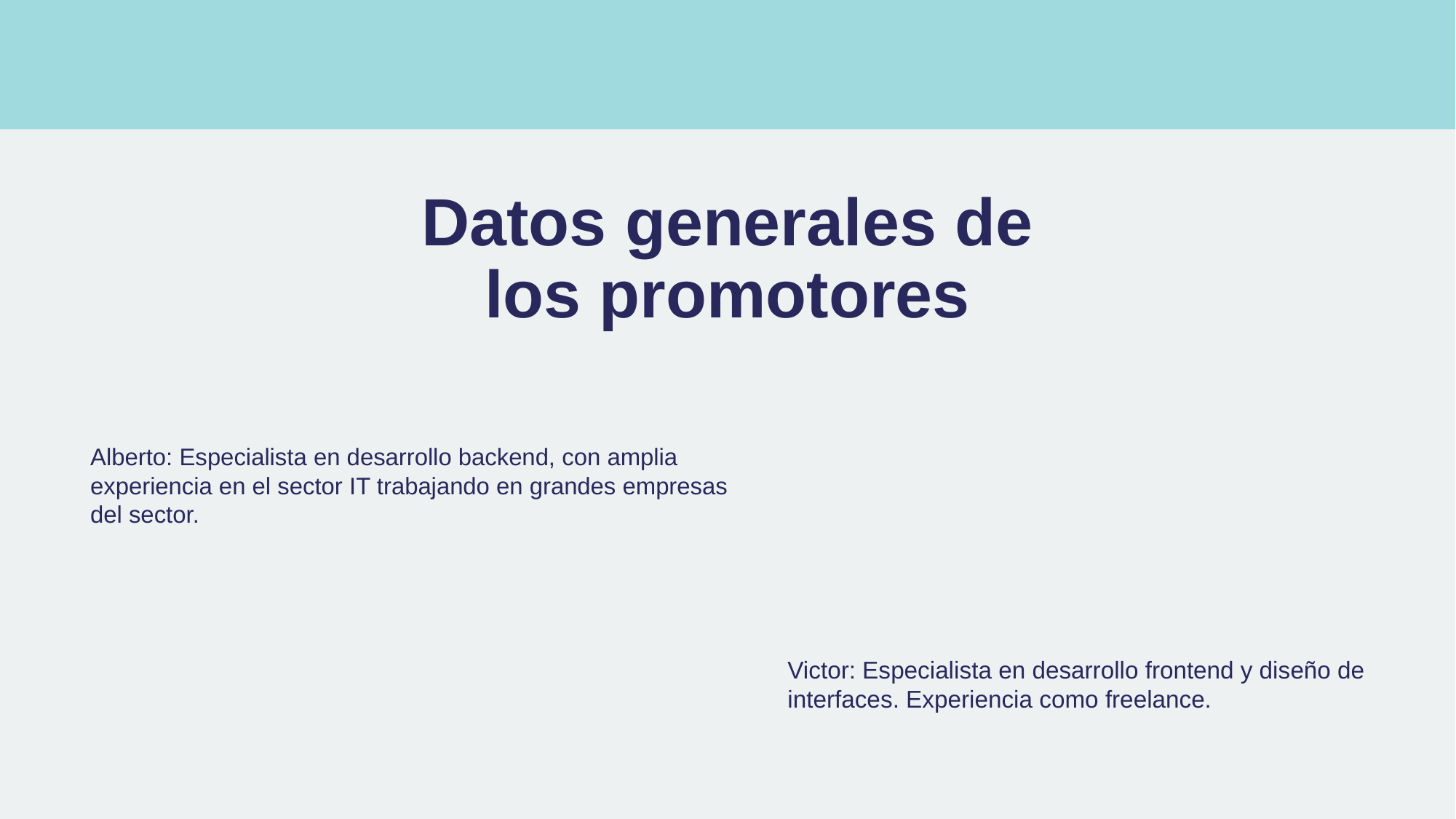

# Datos generales de los promotores
Alberto: Especialista en desarrollo backend, con amplia experiencia en el sector IT trabajando en grandes empresas del sector.
Victor: Especialista en desarrollo frontend y diseño de interfaces. Experiencia como freelance.